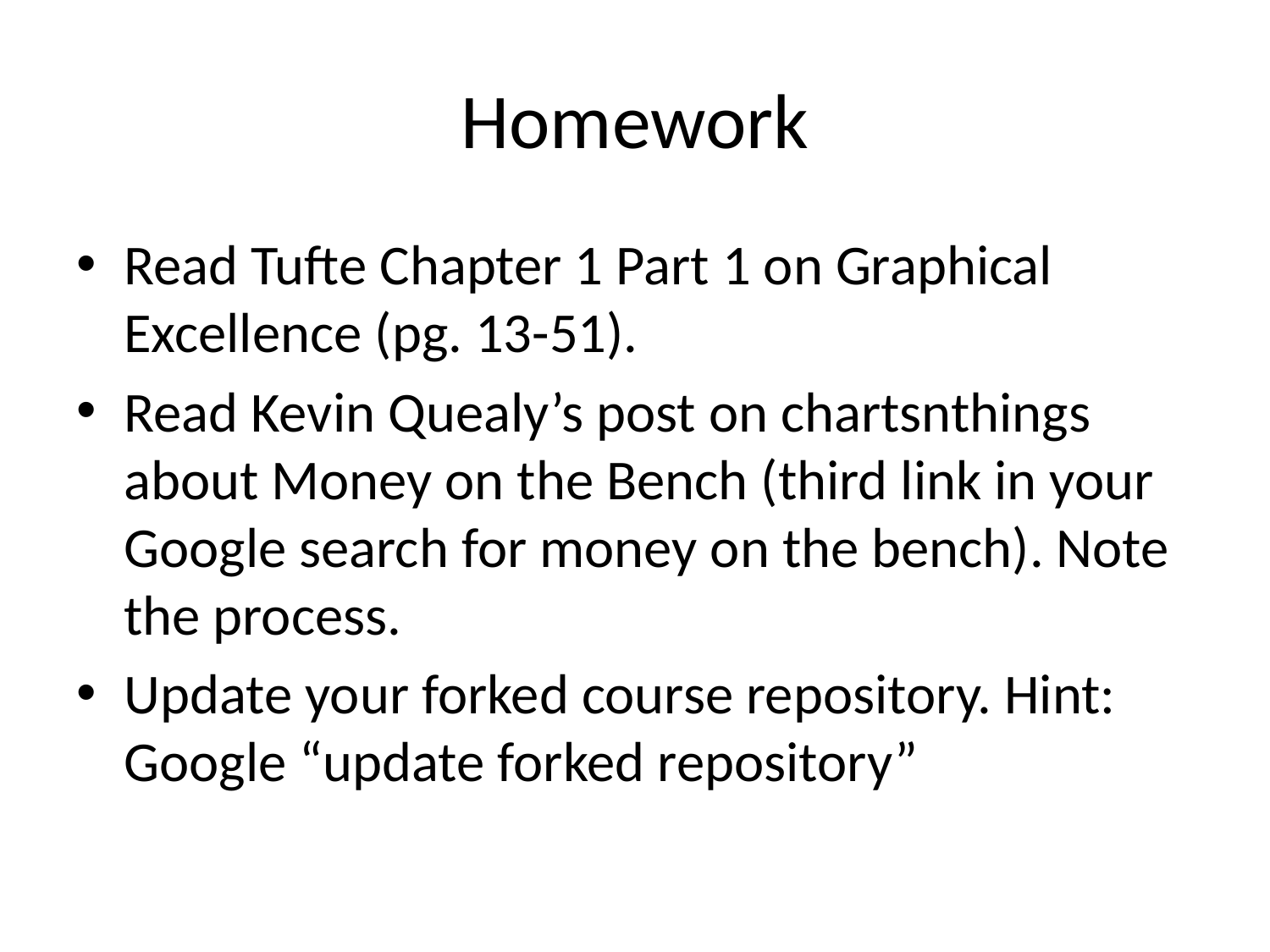

# Homework
Read Tufte Chapter 1 Part 1 on Graphical Excellence (pg. 13-51).
Read Kevin Quealy’s post on chartsnthings about Money on the Bench (third link in your Google search for money on the bench). Note the process.
Update your forked course repository. Hint: Google “update forked repository”